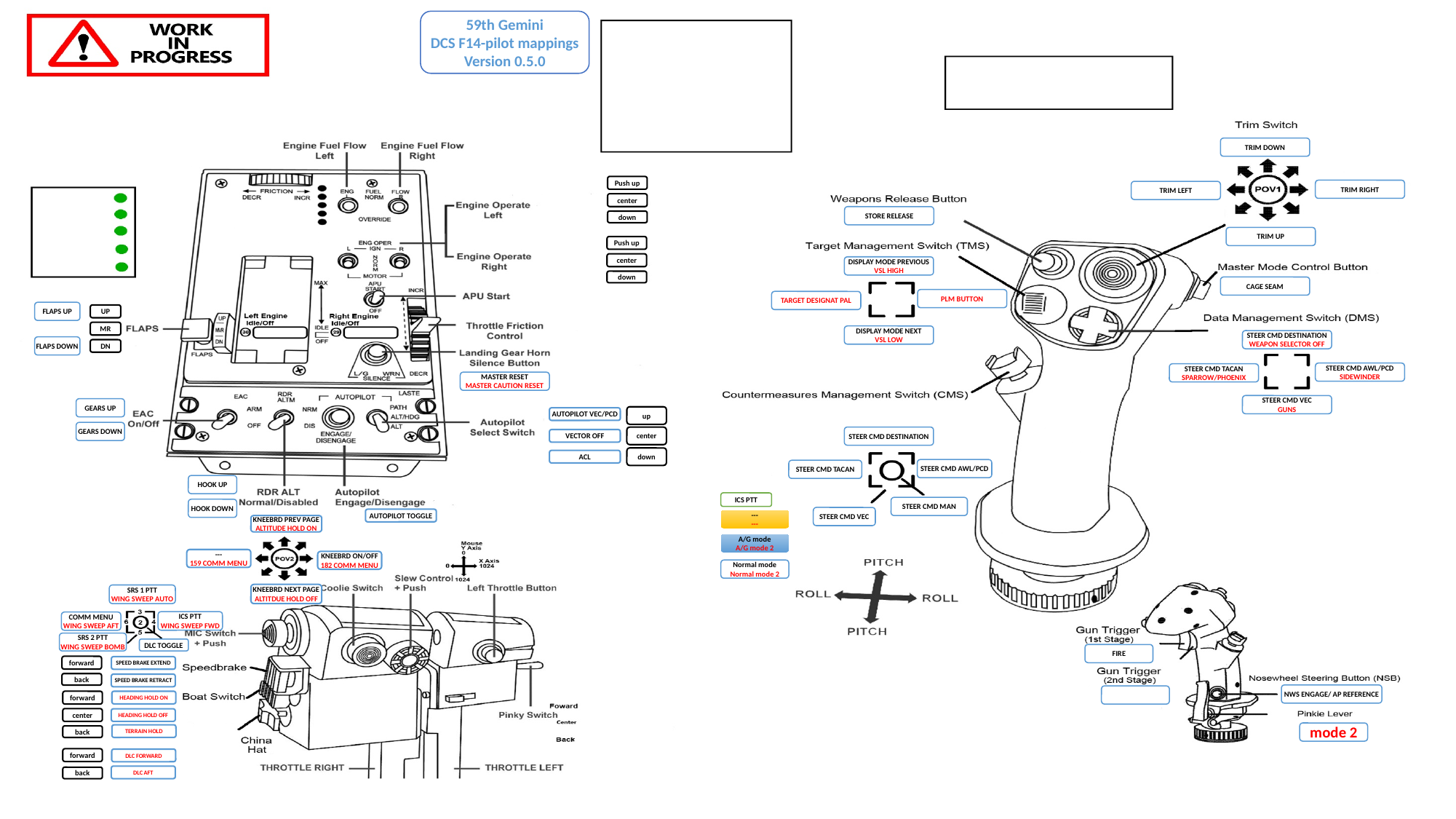

59th Gemini
DCS F14-pilot mappings
Version 0.5.0
TRIM DOWN
Push up
TRIM RIGHT
TRIM LEFT
center
STORE RELEASE
down
TRIM UP
Push up
center
DISPLAY MODE PREVIOUS
VSL HIGH
down
CAGE SEAM
PLM BUTTON
TARGET DESIGNAT PAL
FLAPS UP
UP
MR
DISPLAY MODE NEXT
VSL LOW
STEER CMD DESTINATION
WEAPON SELECTOR OFF
FLAPS DOWN
DN
STEER CMD AWL/PCD
SIDEWINDER
STEER CMD TACAN
SPARROW/PHOENIX
MASTER RESET
MASTER CAUTION RESET
STEER CMD VEC
GUNS
GEARS UP
up
AUTOPILOT VEC/PCD
GEARS DOWN
STEER CMD DESTINATION
center
VECTOR OFF
down
ACL
STEER CMD AWL/PCD
STEER CMD TACAN
HOOK UP
ICS PTT
STEER CMD MAN
HOOK DOWN
STEER CMD VEC
AUTOPILOT TOGGLE
---
---
KNEEBRD PREV PAGE
ALTITUDE HOLD ON
A/G mode
A/G mode 2
---
159 COMM MENU
KNEEBRD ON/OFF
182 COMM MENU
Normal mode
Normal mode 2
KNEEBRD NEXT PAGE
ALTITDUE HOLD OFF
SRS 1 PTT
WING SWEEP AUTO
ICS PTT
WING SWEEP FWD
COMM MENU
WING SWEEP AFT
SRS 2 PTT
WING SWEEP BOMB
DLC TOGGLE
FIRE
forward
SPEED BRAKE EXTEND
back
SPEED BRAKE RETRACT
NWS ENGAGE/ AP REFERENCE

forward
HEADING HOLD ON
center
HEADING HOLD OFF
mode 2
TERRAIN HOLD
back
forward
DLC FORWARD
DLC AFT
back